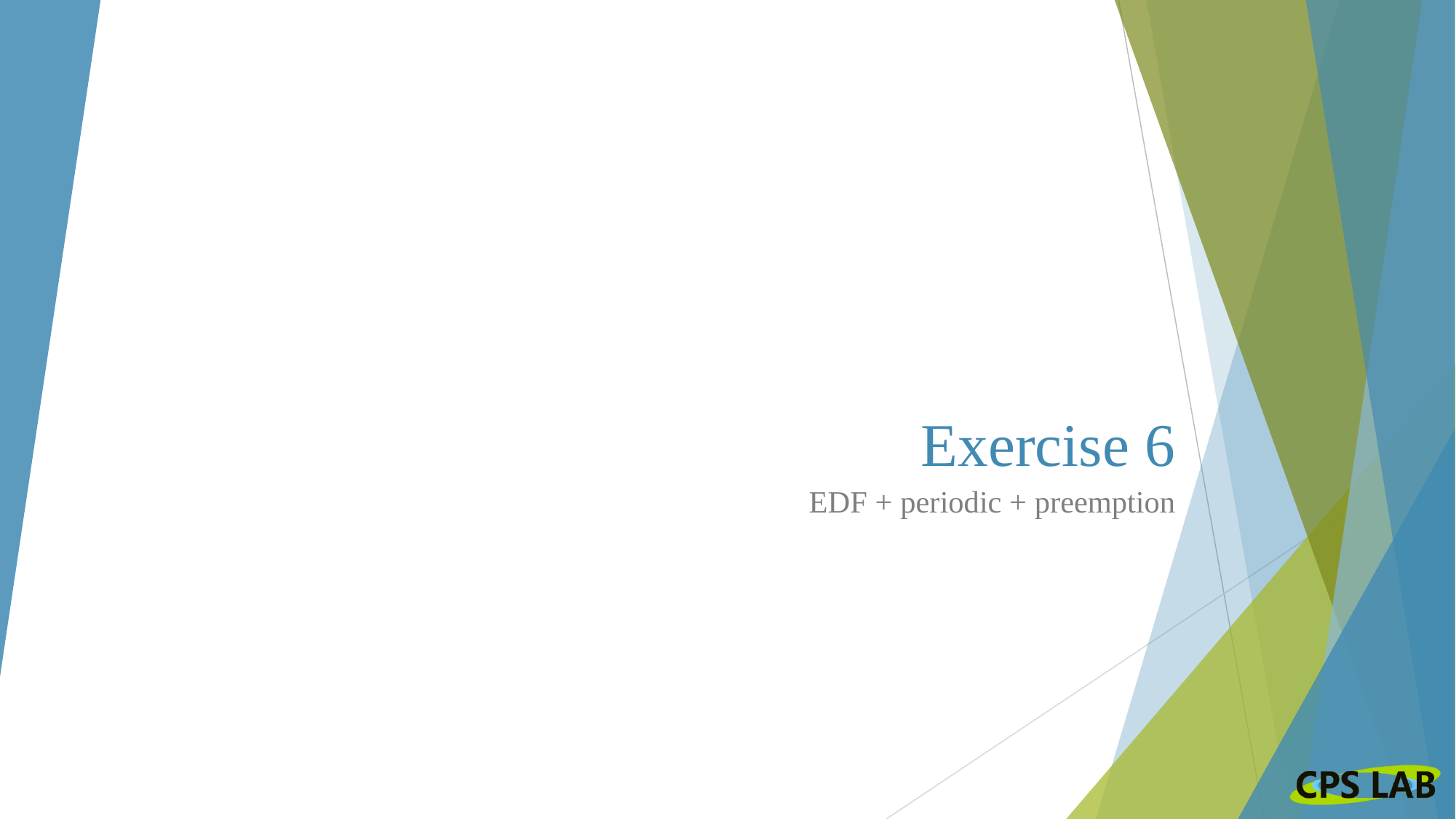

# Exercise 6
EDF + periodic + preemption